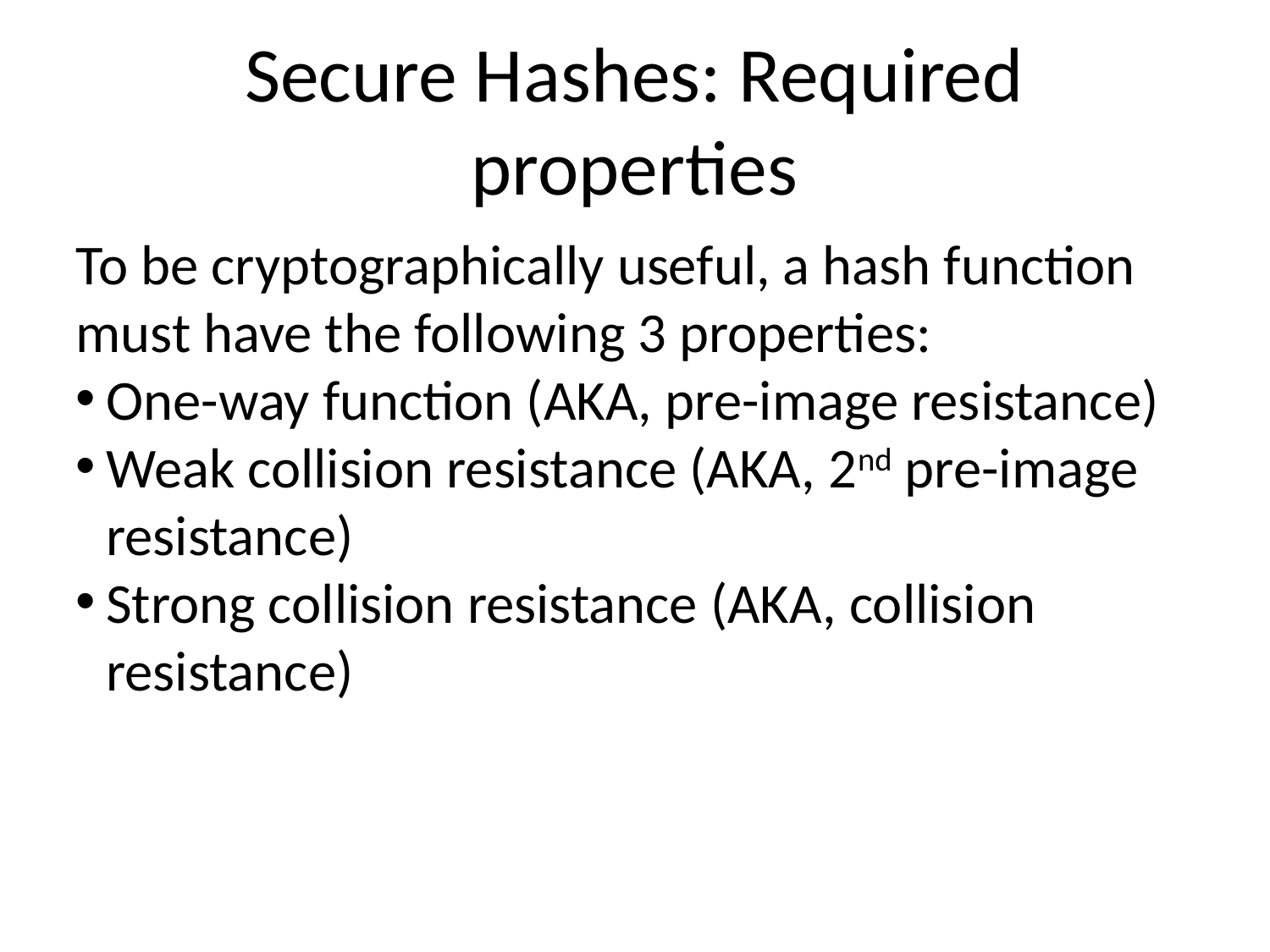

Secure Hashes: Required properties
To be cryptographically useful, a hash function must have the following 3 properties:
One-way function (AKA, pre-image resistance)
Weak collision resistance (AKA, 2nd pre-image resistance)
Strong collision resistance (AKA, collision resistance)